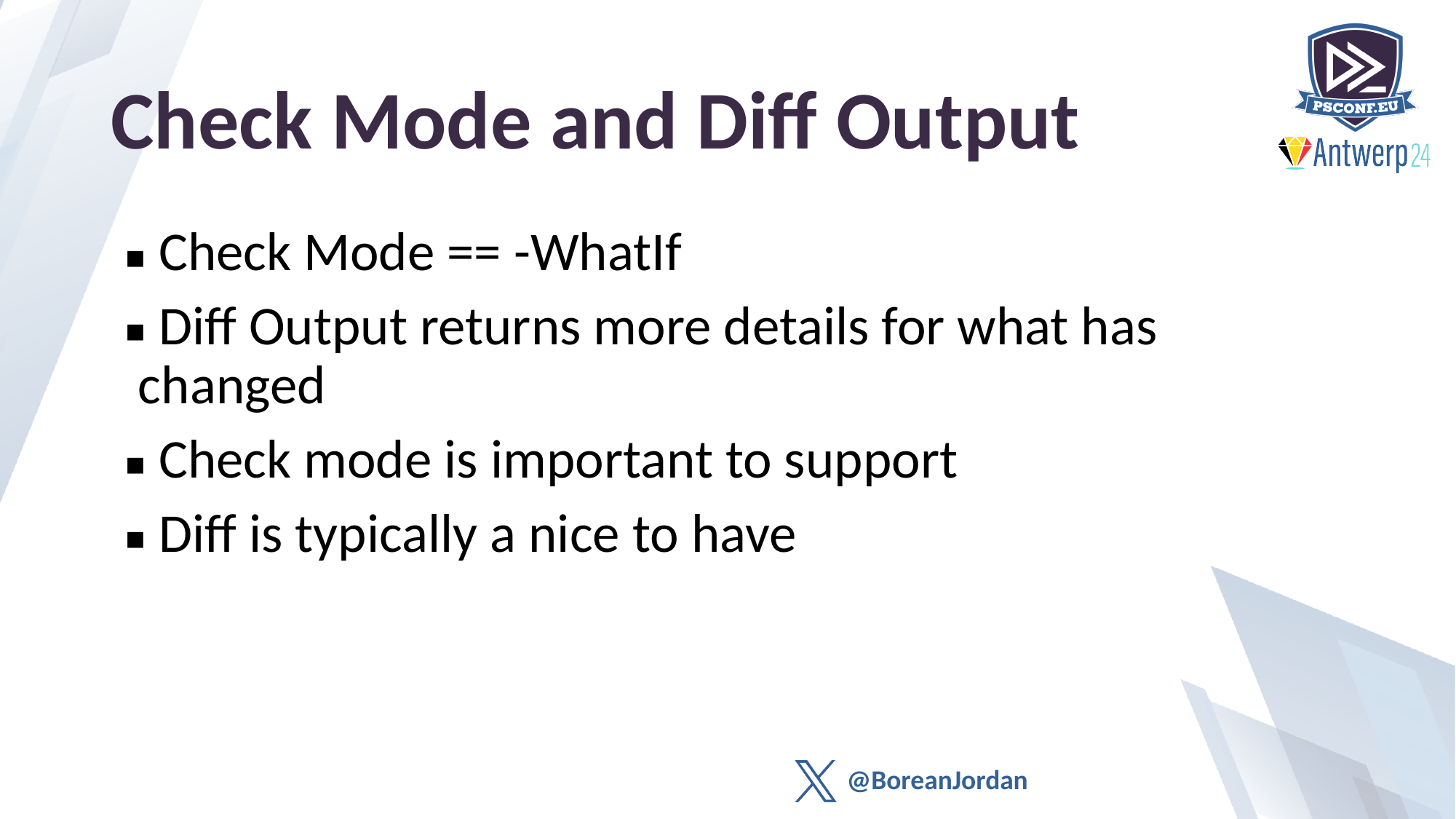

# Check Mode and Diff Output
 Check Mode == -WhatIf
 Diff Output returns more details for what has changed
 Check mode is important to support
 Diff is typically a nice to have